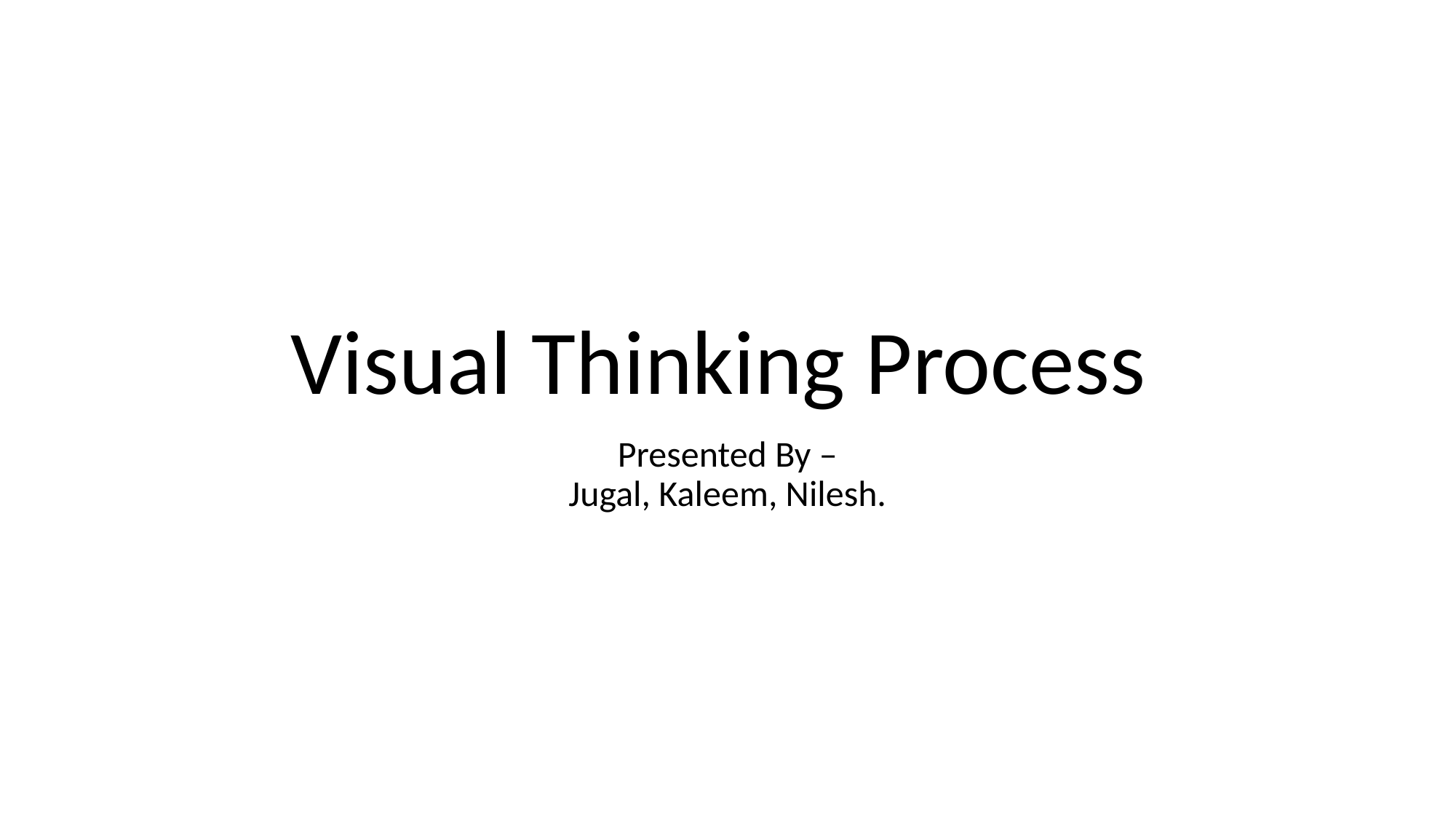

# Visual Thinking Process
Presented By –
Jugal, Kaleem, Nilesh.